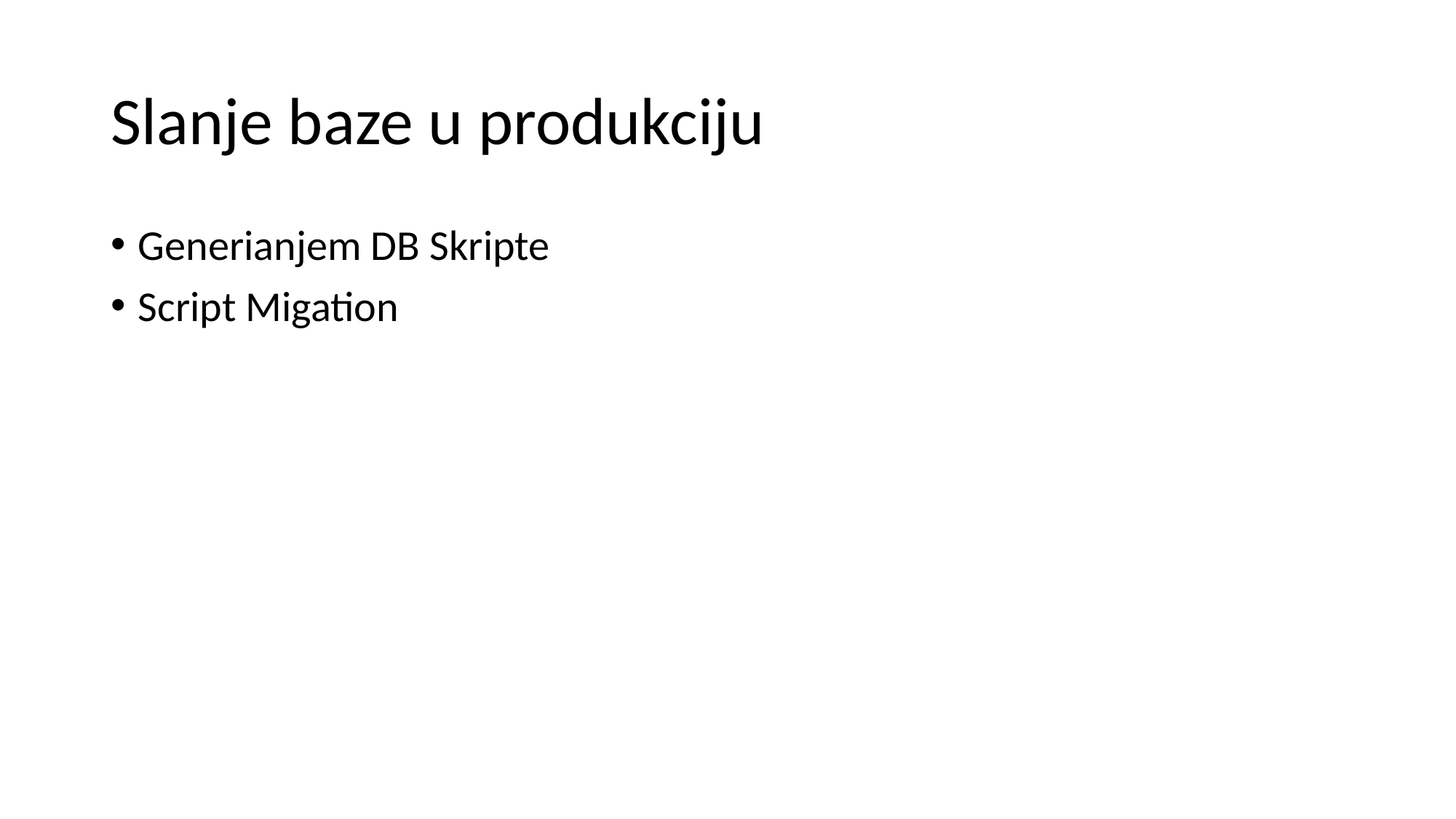

# Slanje baze u produkciju
Generianjem DB Skripte
Script Migation